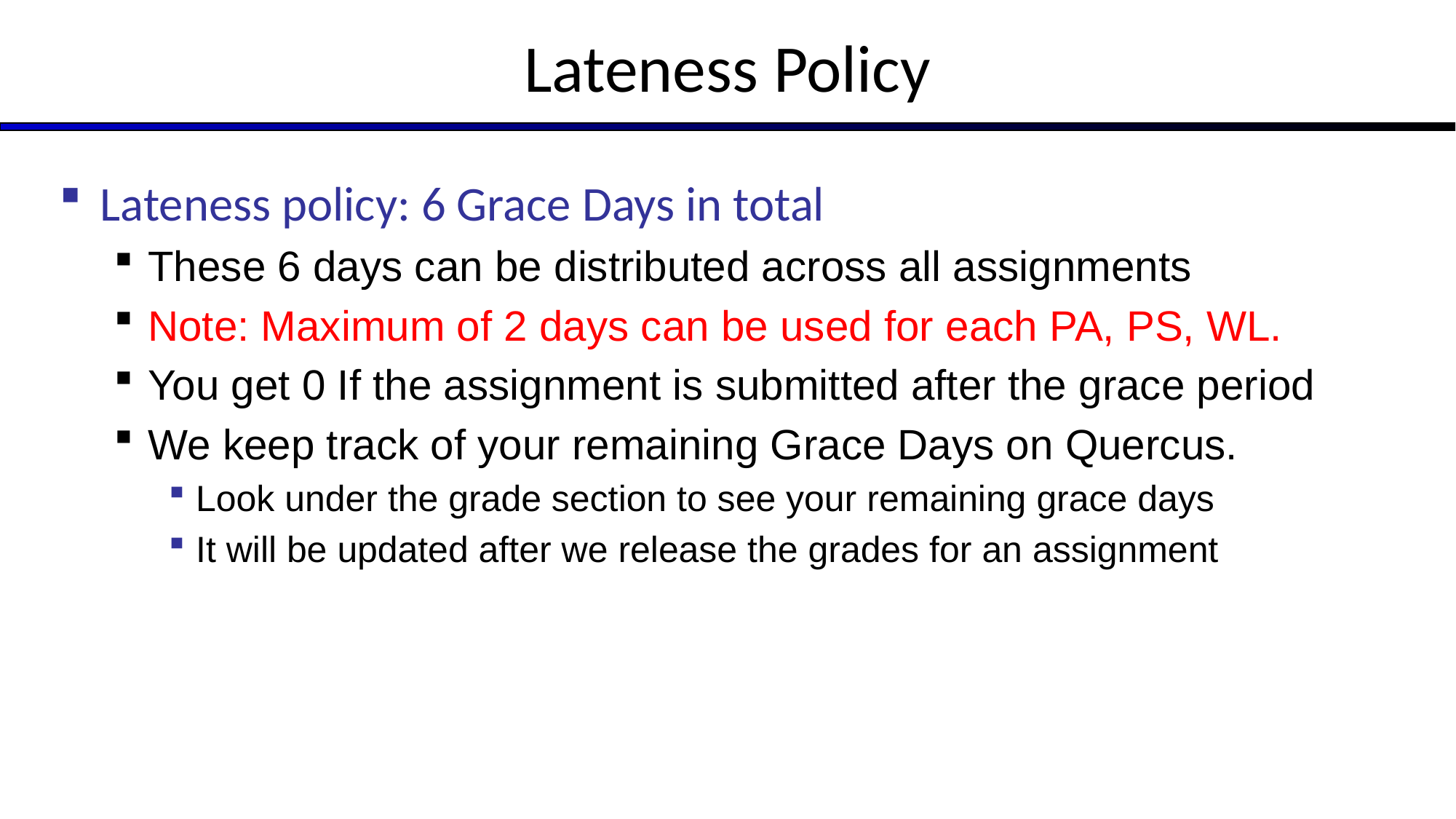

# Lateness Policy
Lateness policy: 6 Grace Days in total
These 6 days can be distributed across all assignments
Note: Maximum of 2 days can be used for each PA, PS, WL.
You get 0 If the assignment is submitted after the grace period
We keep track of your remaining Grace Days on Quercus.
Look under the grade section to see your remaining grace days
It will be updated after we release the grades for an assignment